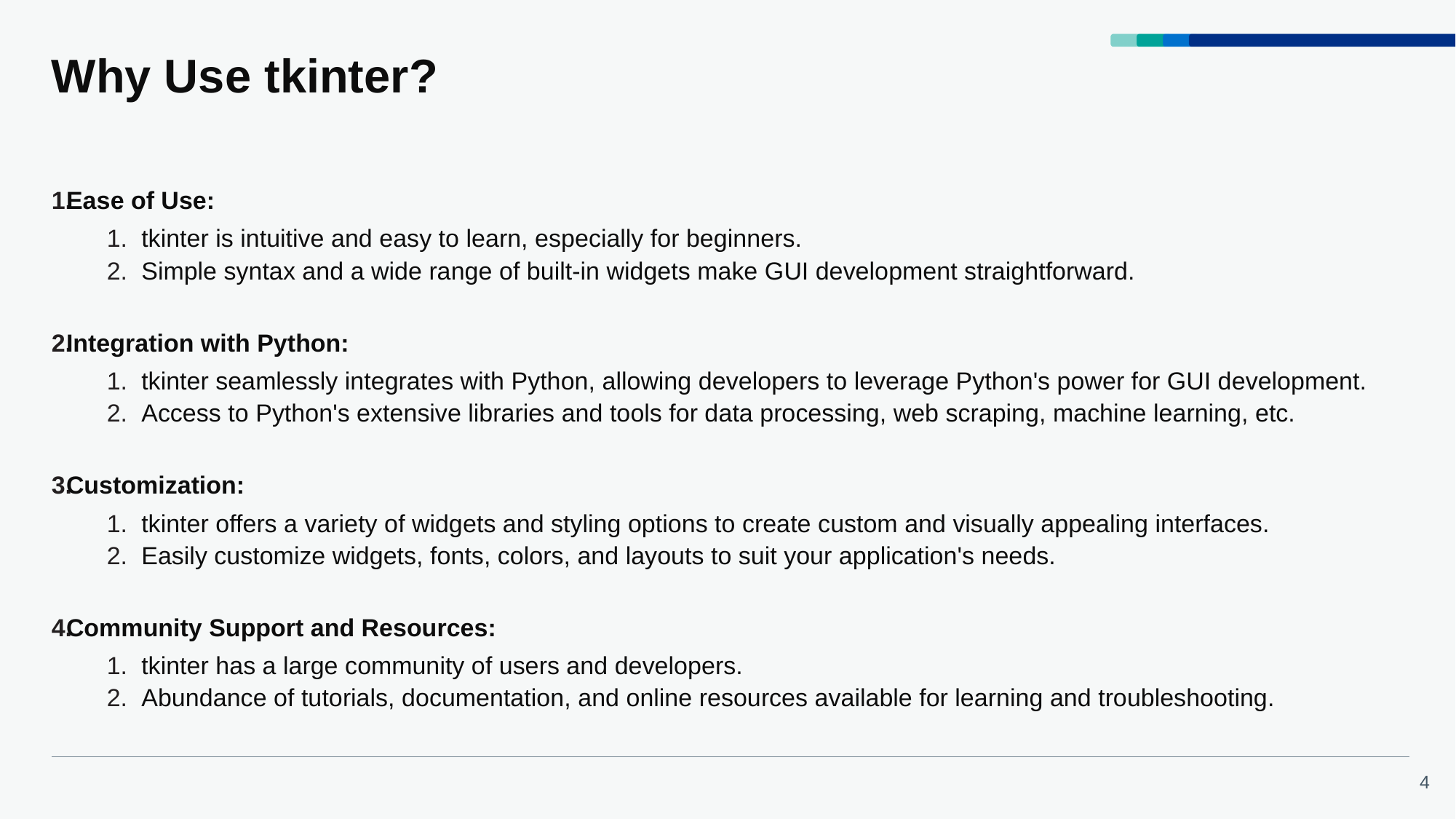

# Why Use tkinter?

Ease of Use:
tkinter is intuitive and easy to learn, especially for beginners.
Simple syntax and a wide range of built-in widgets make GUI development straightforward.

Integration with Python:
tkinter seamlessly integrates with Python, allowing developers to leverage Python's power for GUI development.
Access to Python's extensive libraries and tools for data processing, web scraping, machine learning, etc.

Customization:
tkinter offers a variety of widgets and styling options to create custom and visually appealing interfaces.
Easily customize widgets, fonts, colors, and layouts to suit your application's needs.

Community Support and Resources:
tkinter has a large community of users and developers.
Abundance of tutorials, documentation, and online resources available for learning and troubleshooting.